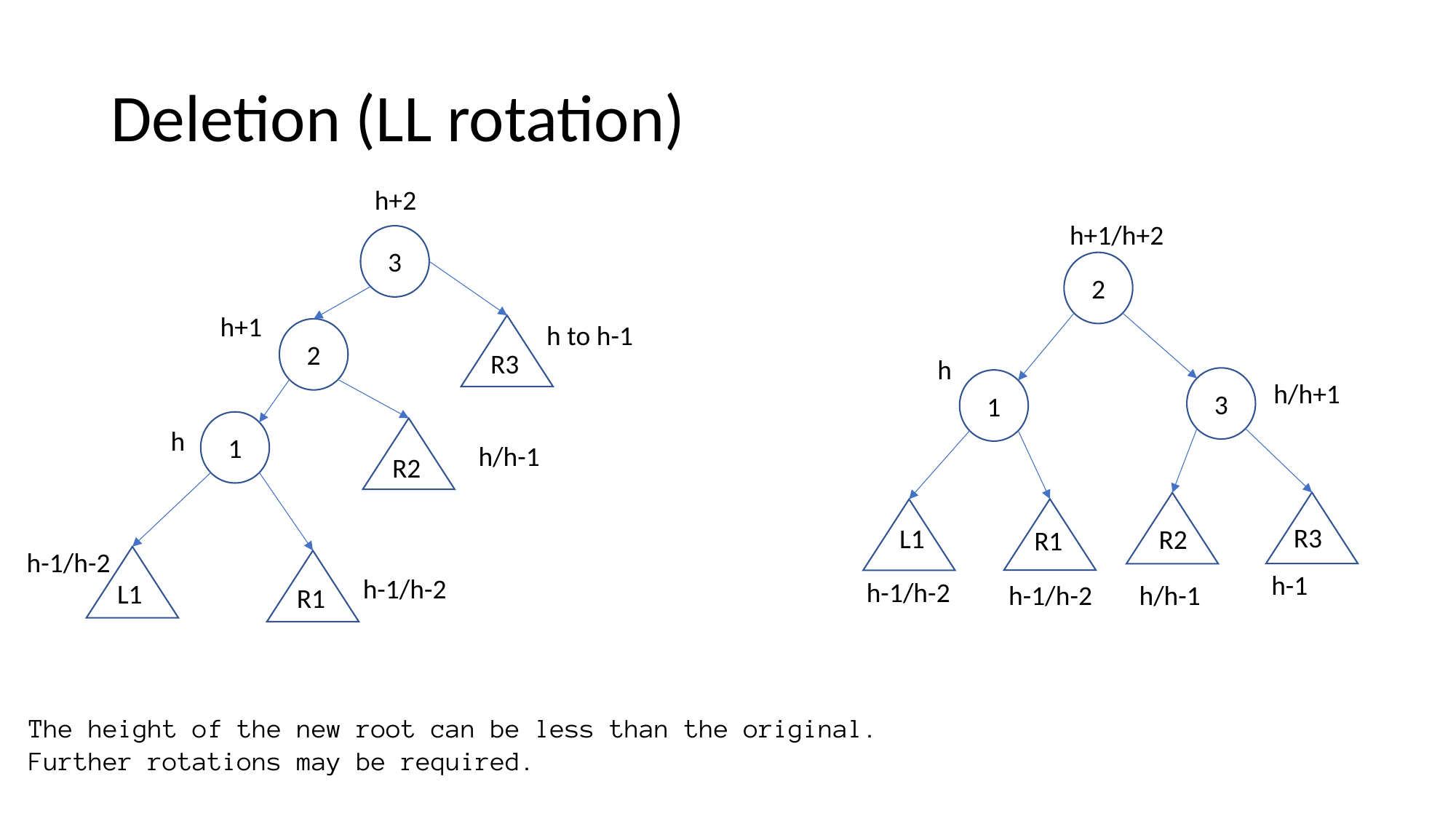

# Deletion (LL rotation)
h+2
h+1/h+2
3
2
h+1
h to h-1

2
R3
h
3
1
h/h+1
1
h

h/h-1
R2

R3
L1
R2
R1
h-1/h-2

h-1
h-1/h-2
h-1/h-2
L1
h/h-1
h-1/h-2
R1
The height of the new root can be less than the original.
Further rotations may be required.